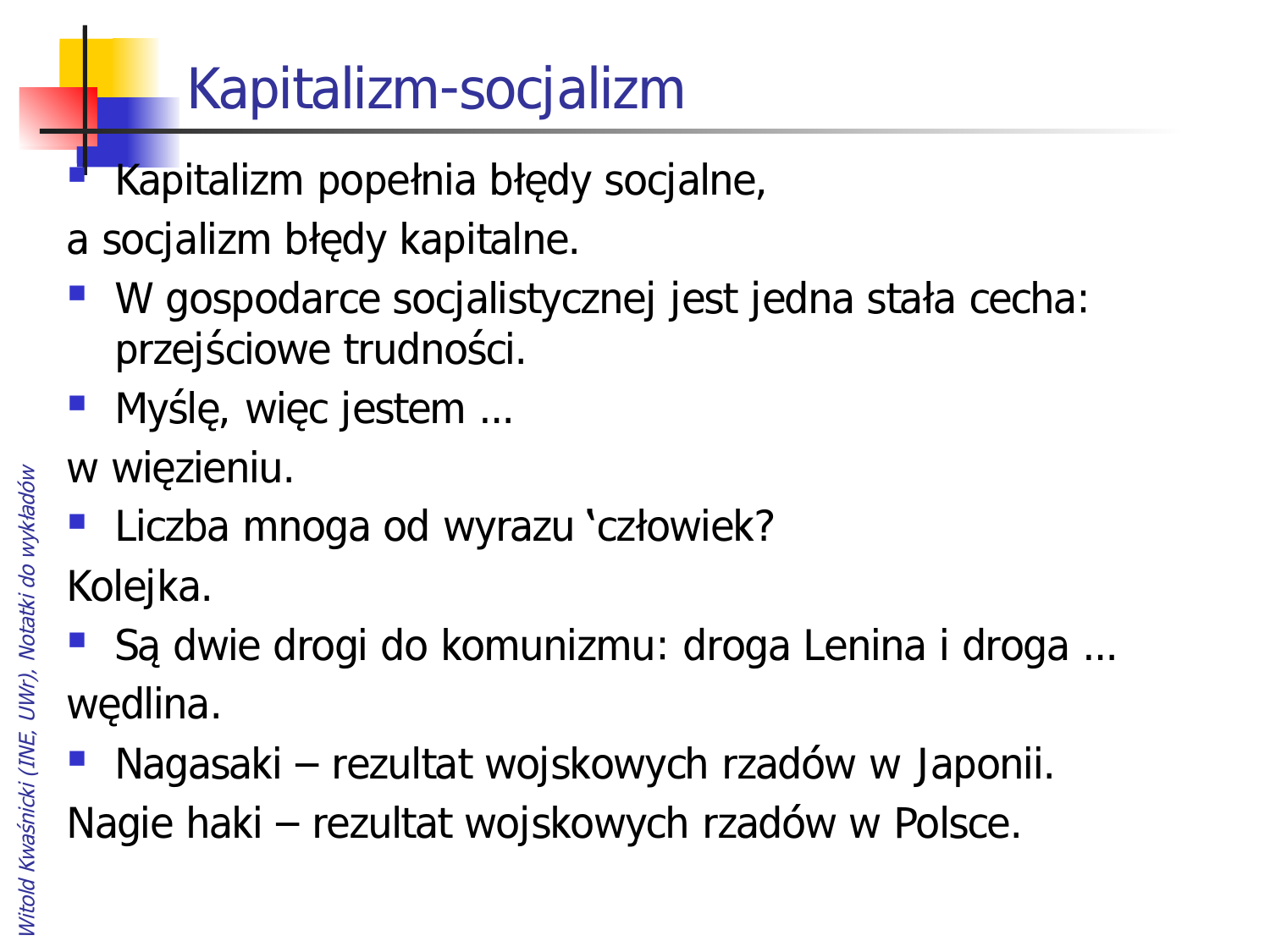

# Kapitalizm-socjalizm
Kapitalizm popełnia błędy socjalne,
a socjalizm błędy kapitalne.
W gospodarce socjalistycznej jest jedna stała cecha: przejściowe trudności.
Myślę, więc jestem …
w więzieniu.
Liczba mnoga od wyrazu ‘człowiek?
Kolejka.
Są dwie drogi do komunizmu: droga Lenina i droga …
wędlina.
Nagasaki – rezultat wojskowych rzadów w Japonii.
Nagie haki – rezultat wojskowych rzadów w Polsce.
Witold Kwaśnicki (INE, UWr), Notatki do wykładów